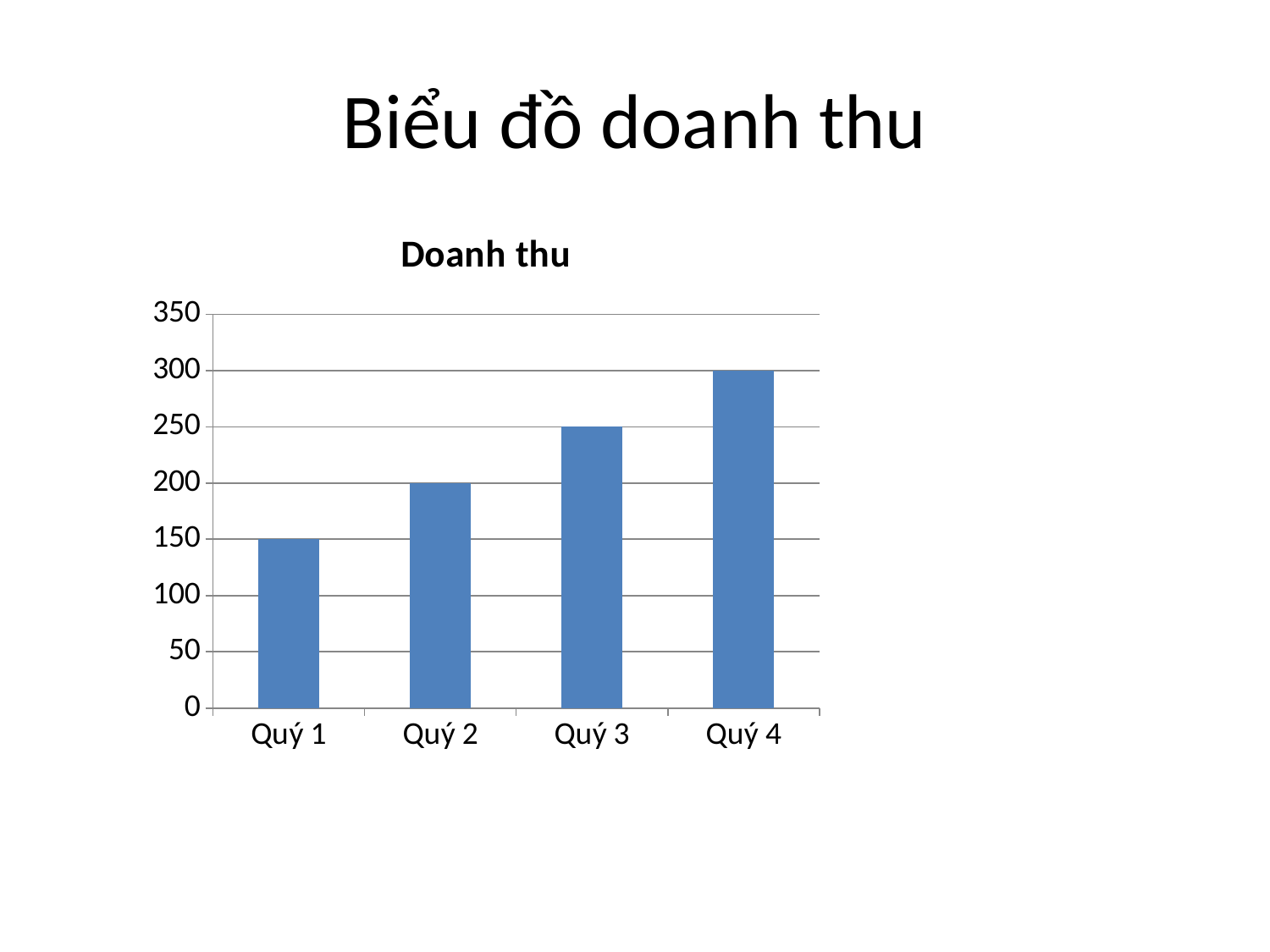

# Biểu đồ doanh thu

### Chart

| Category | Doanh thu |
|---|---|
| Quý 1 | 150.0 |
| Quý 2 | 200.0 |
| Quý 3 | 250.0 |
| Quý 4 | 300.0 |